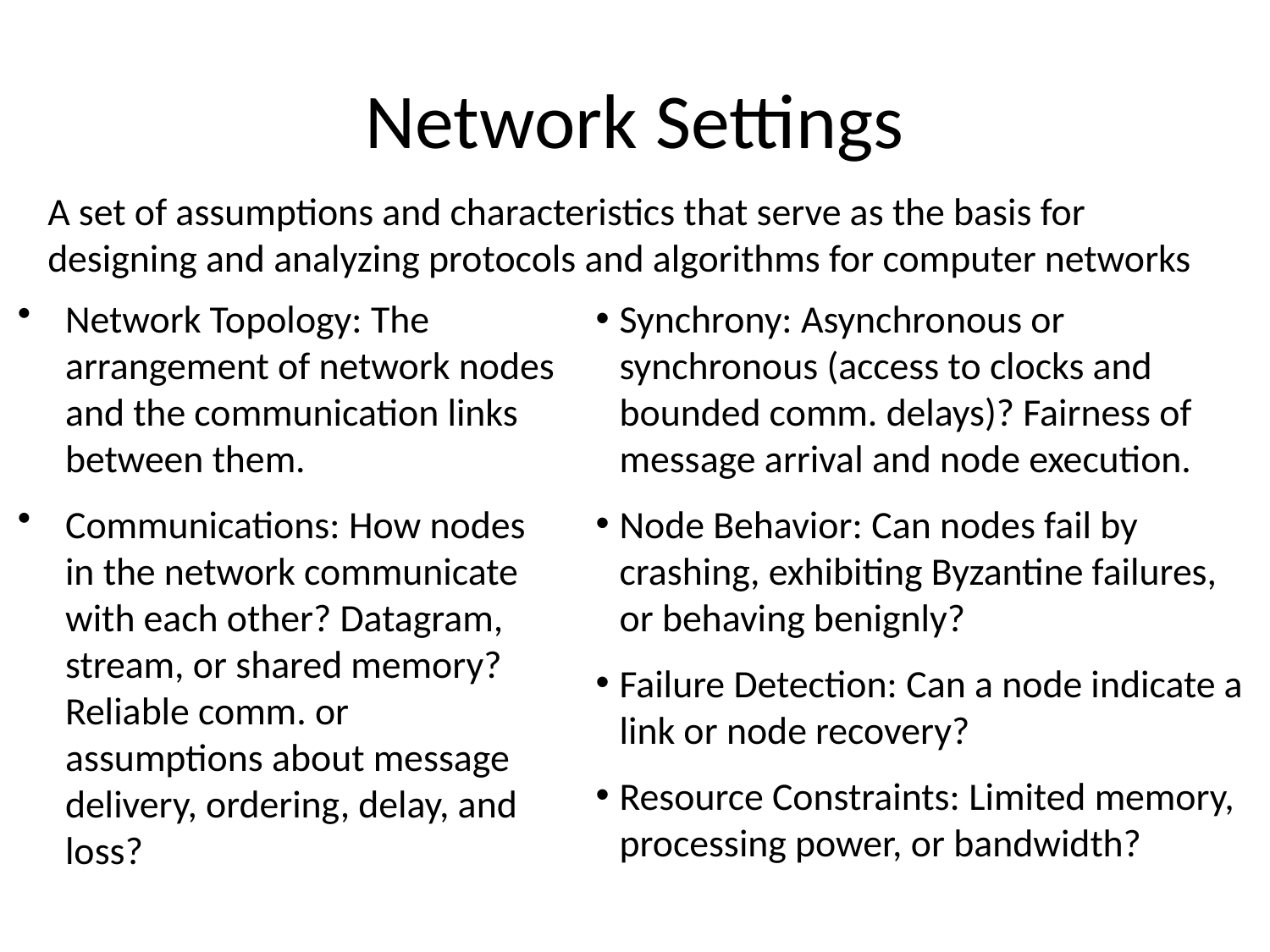

# Network Settings
A set of assumptions and characteristics that serve as the basis for designing and analyzing protocols and algorithms for computer networks
Network Topology: The arrangement of network nodes and the communication links between them.
Communications: How nodes in the network communicate with each other? Datagram, stream, or shared memory? Reliable comm. or  assumptions about message delivery, ordering, delay, and loss?
Synchrony: Asynchronous or synchronous (access to clocks and bounded comm. delays)? Fairness of message arrival and node execution.
Node Behavior: Can nodes fail by crashing, exhibiting Byzantine failures, or behaving benignly?
Failure Detection: Can a node indicate a link or node recovery?
Resource Constraints: Limited memory, processing power, or bandwidth?